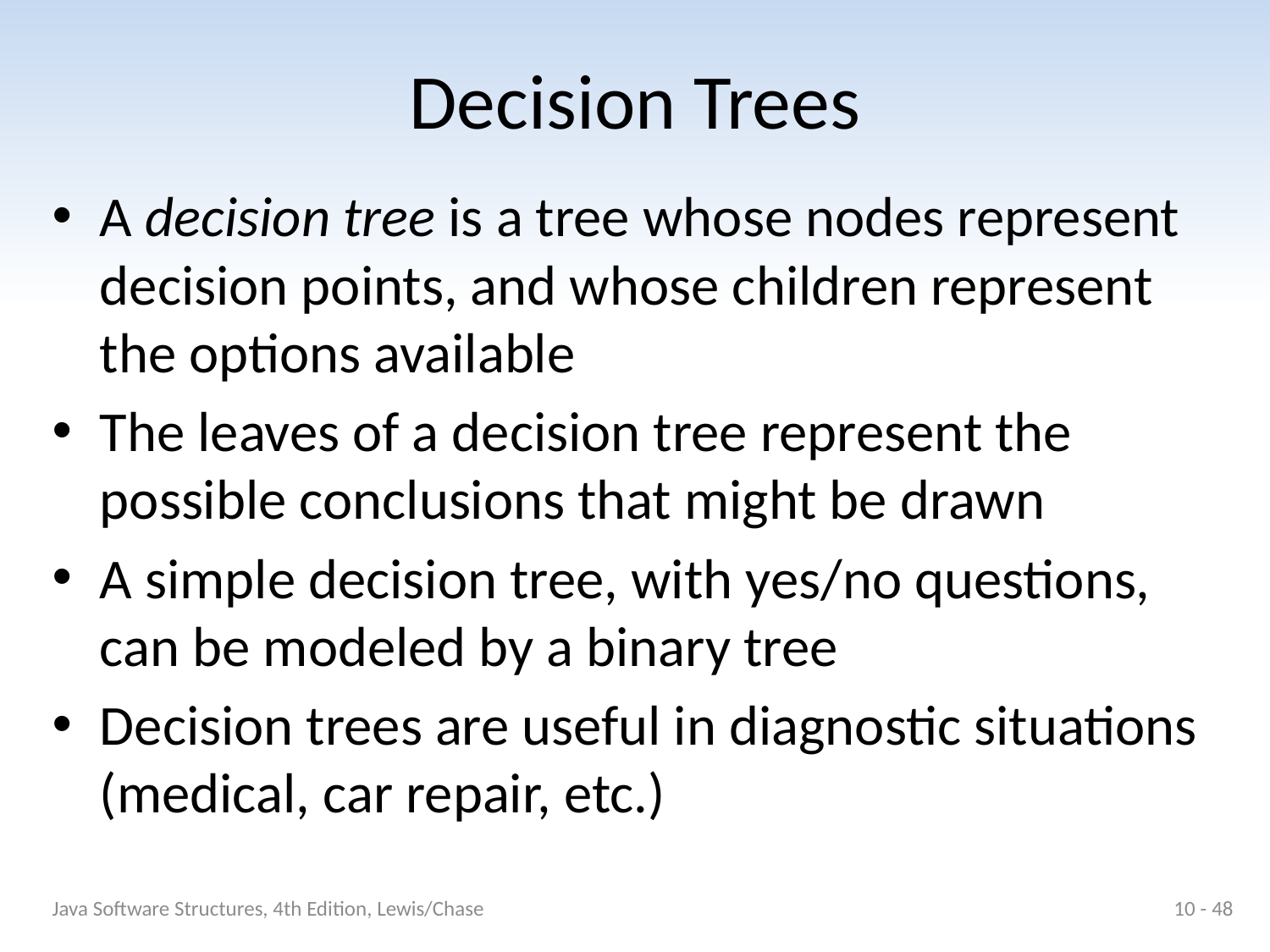

# Decision Trees
A decision tree is a tree whose nodes represent decision points, and whose children represent the options available
The leaves of a decision tree represent the possible conclusions that might be drawn
A simple decision tree, with yes/no questions, can be modeled by a binary tree
Decision trees are useful in diagnostic situations (medical, car repair, etc.)

Java Software Structures, 4th Edition, Lewis/Chase
10 - 48